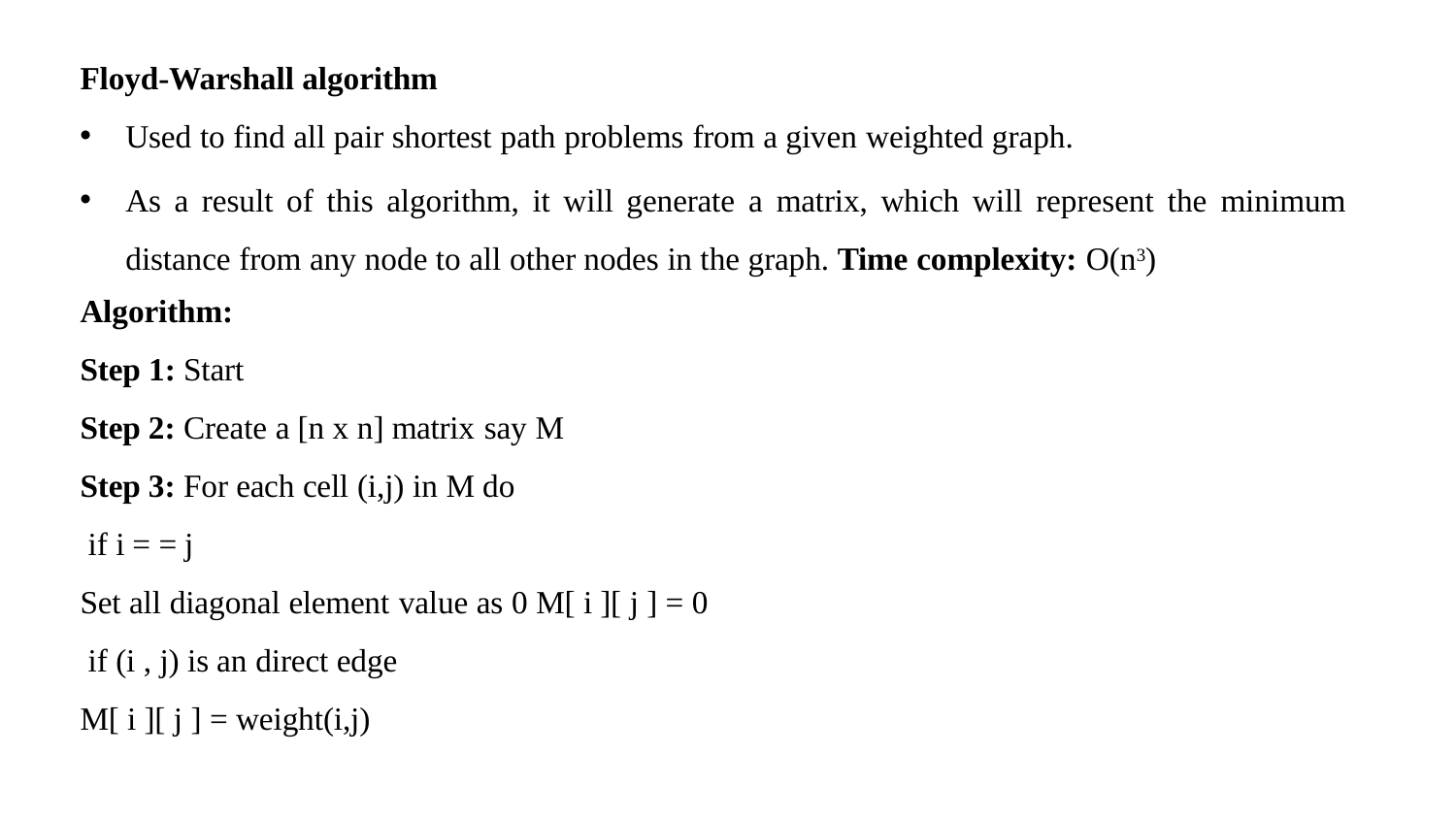

Floyd-Warshall algorithm
Used to find all pair shortest path problems from a given weighted graph.
As a result of this algorithm, it will generate a matrix, which will represent the minimum distance from any node to all other nodes in the graph. Time complexity: O(n3)
Algorithm:
Step 1: Start
Step 2: Create a [n x n] matrix say M
Step 3: For each cell (i,j) in M do  if i = = j
Set all diagonal element value as 0 M[ i ][ j ] = 0  if (i , j) is an direct edge
M[ i ][ j ] = weight(i,j)